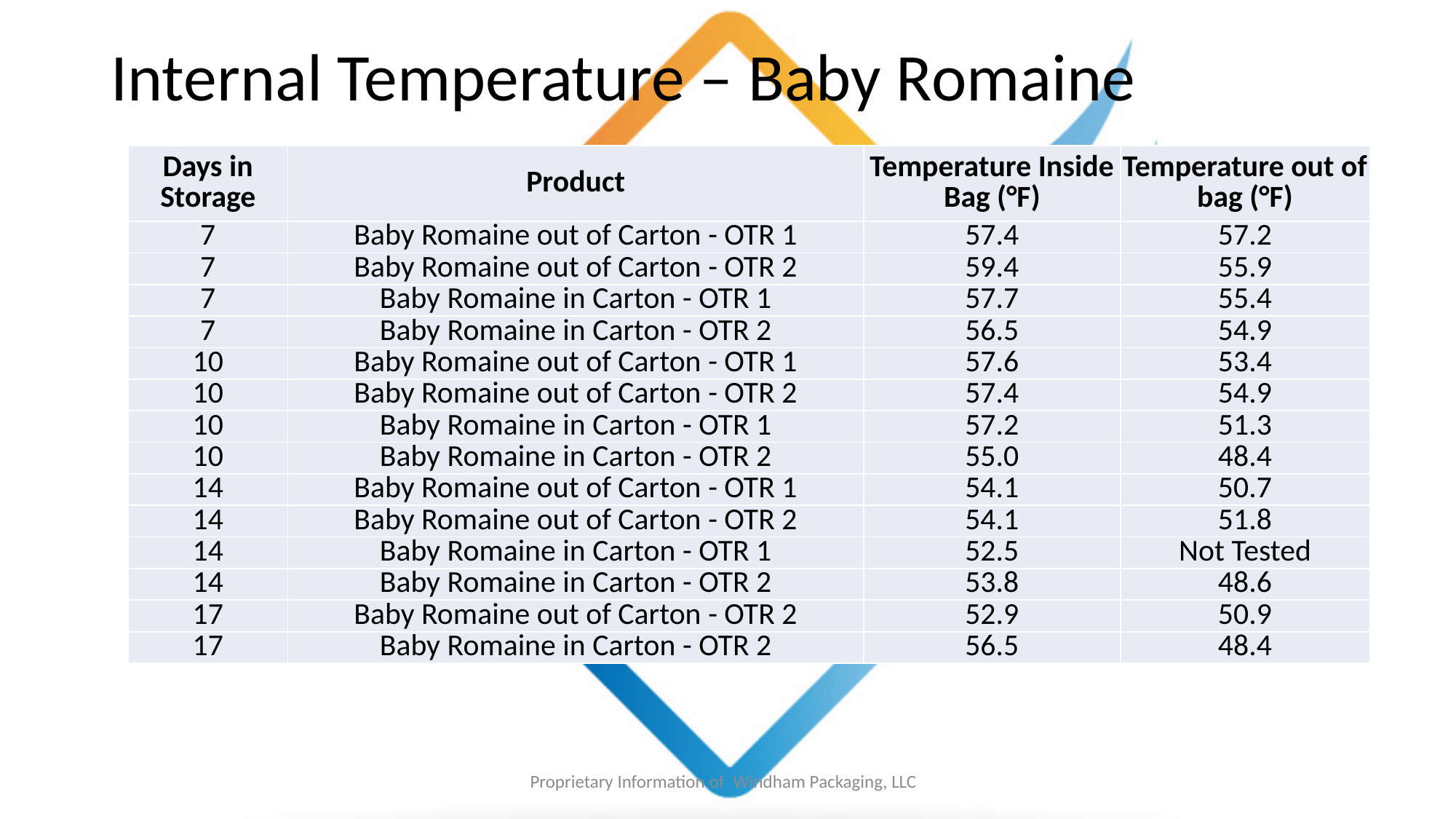

# Internal Temperature – Baby Romaine
| Days in Storage | Product | Temperature Inside Bag (°F) | Temperature out of bag (°F) |
| --- | --- | --- | --- |
| 7 | Baby Romaine out of Carton - OTR 1 | 57.4 | 57.2 |
| 7 | Baby Romaine out of Carton - OTR 2 | 59.4 | 55.9 |
| 7 | Baby Romaine in Carton - OTR 1 | 57.7 | 55.4 |
| 7 | Baby Romaine in Carton - OTR 2 | 56.5 | 54.9 |
| 10 | Baby Romaine out of Carton - OTR 1 | 57.6 | 53.4 |
| 10 | Baby Romaine out of Carton - OTR 2 | 57.4 | 54.9 |
| 10 | Baby Romaine in Carton - OTR 1 | 57.2 | 51.3 |
| 10 | Baby Romaine in Carton - OTR 2 | 55.0 | 48.4 |
| 14 | Baby Romaine out of Carton - OTR 1 | 54.1 | 50.7 |
| 14 | Baby Romaine out of Carton - OTR 2 | 54.1 | 51.8 |
| 14 | Baby Romaine in Carton - OTR 1 | 52.5 | Not Tested |
| 14 | Baby Romaine in Carton - OTR 2 | 53.8 | 48.6 |
| 17 | Baby Romaine out of Carton - OTR 2 | 52.9 | 50.9 |
| 17 | Baby Romaine in Carton - OTR 2 | 56.5 | 48.4 |
Proprietary Information of  Windham Packaging, LLC